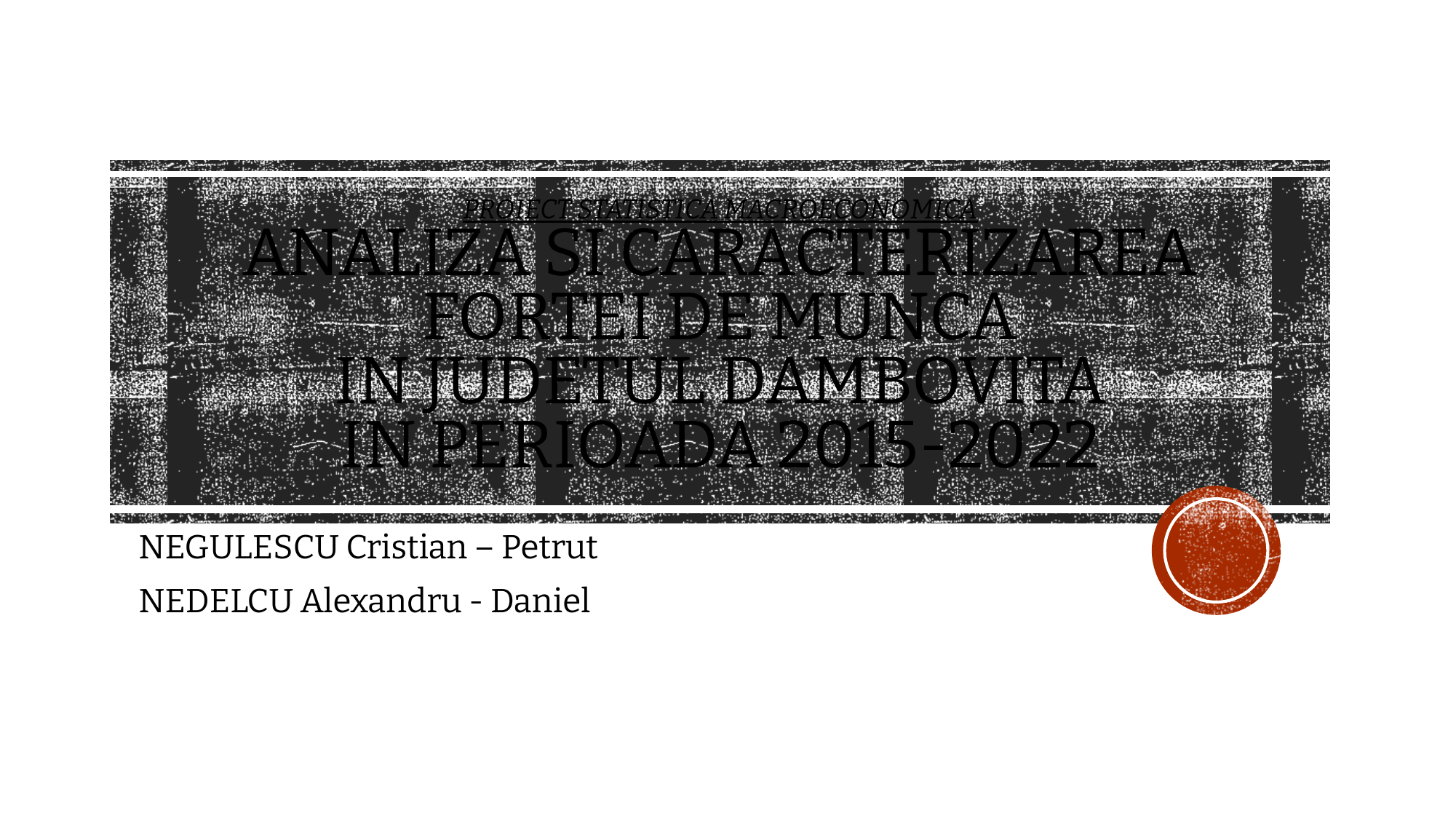

# Analiza si caracterizarea fortei de munca in judetul DaMBOVItA in perioada 2015-2022
PROIECT STATISTICA MACROECONOMICA
NEGULESCU Cristian – Petrut
NEDELCU Alexandru - Daniel